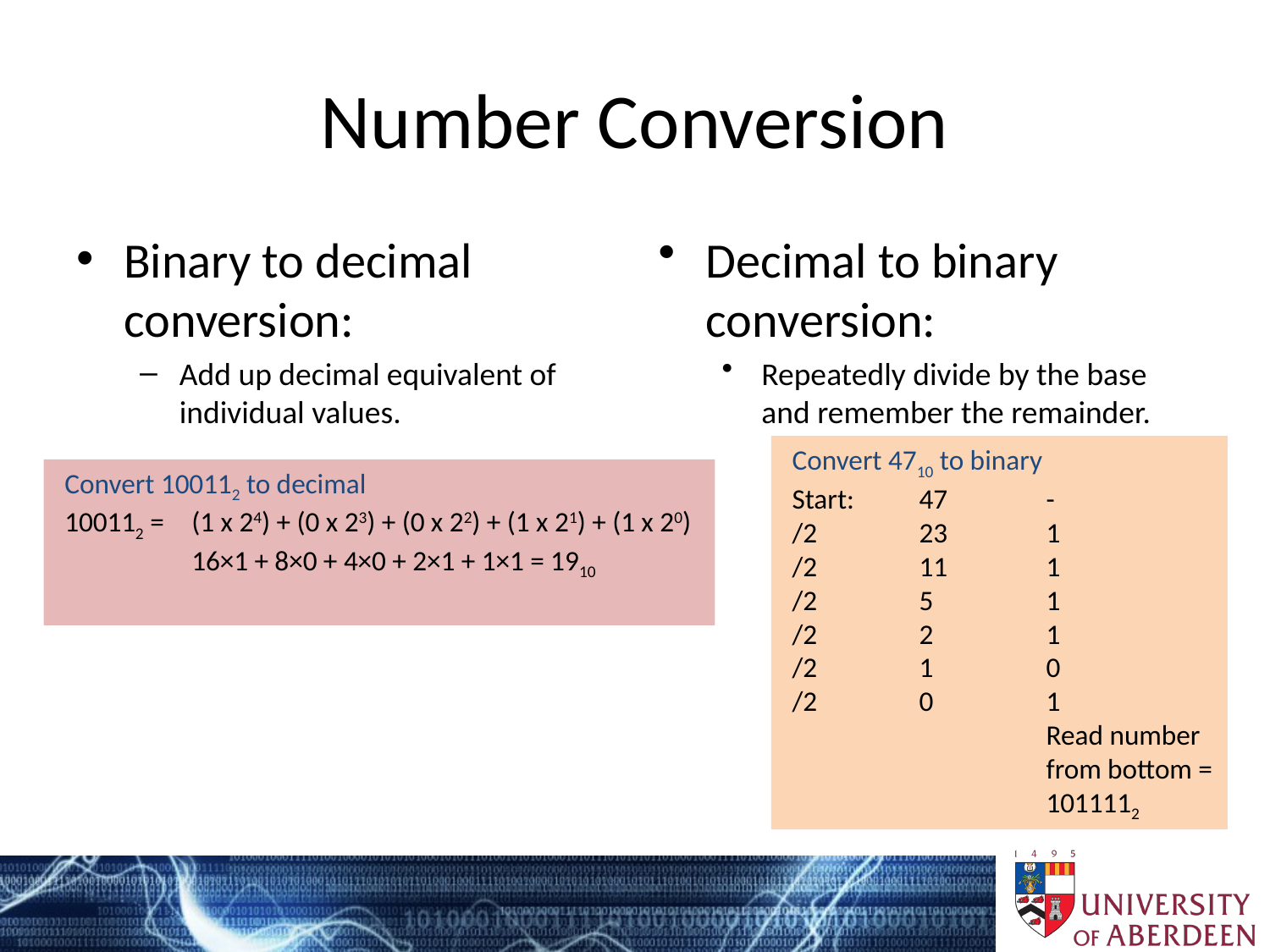

# Number Conversion

Binary to decimal conversion:
Add up decimal equivalent of individual values.

Decimal to binary conversion:
Repeatedly divide by the base and remember the remainder.
Convert 4710 to binary
Start:	47	-
/2	23	1
/2	11	1
/2	5	1
/2	2	1
/2	1	0
/2	0	1
		Read number
		from bottom =
		1011112
Convert 100112 to decimal
100112 = 	(1 x 24) + (0 x 23) + (0 x 22) + (1 x 21) + (1 x 20)
	16×1 + 8×0 + 4×0 + 2×1 + 1×1 = 1910